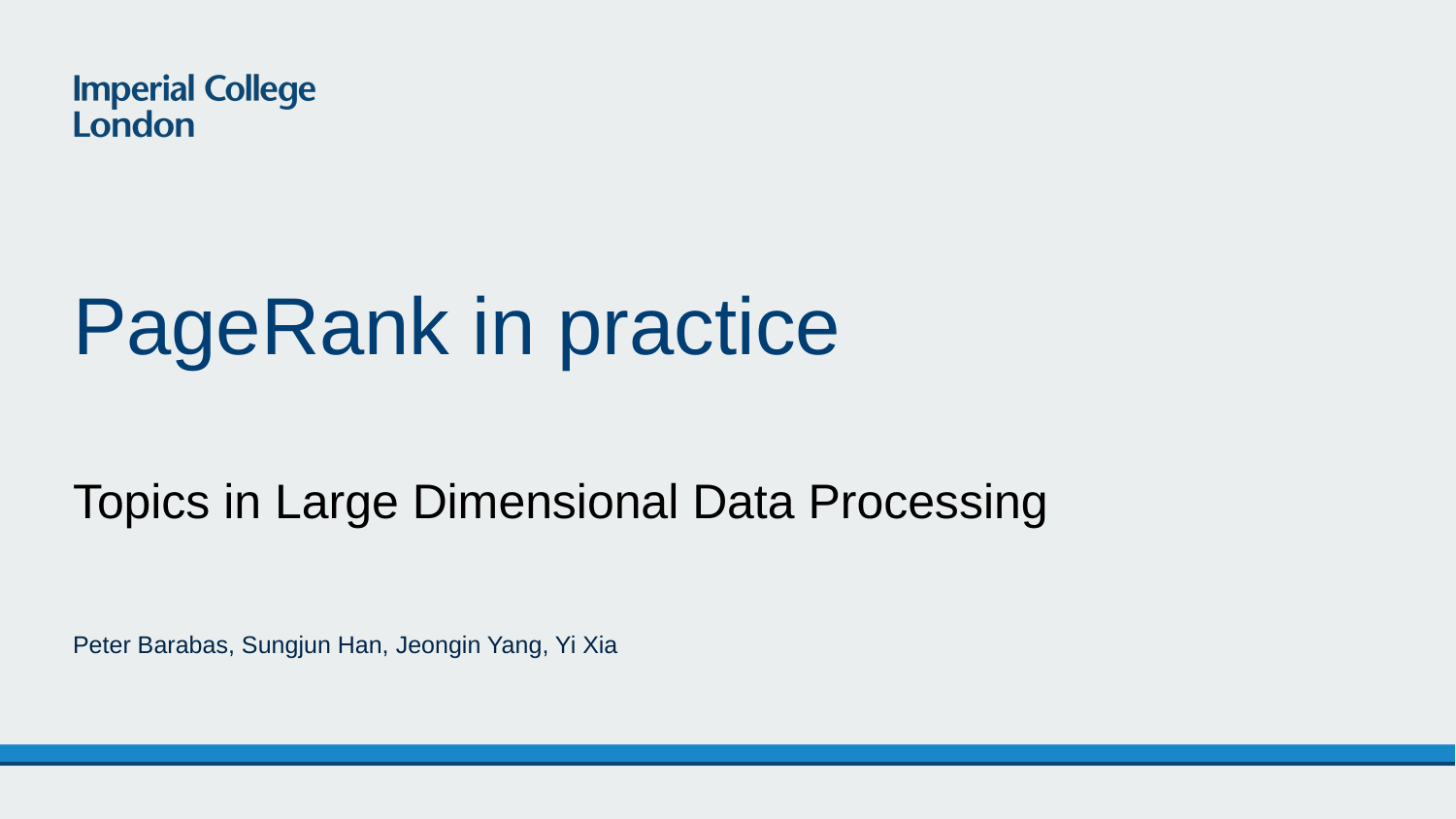

# PageRank in practice
Topics in Large Dimensional Data Processing
Peter Barabas, Sungjun Han, Jeongin Yang, Yi Xia